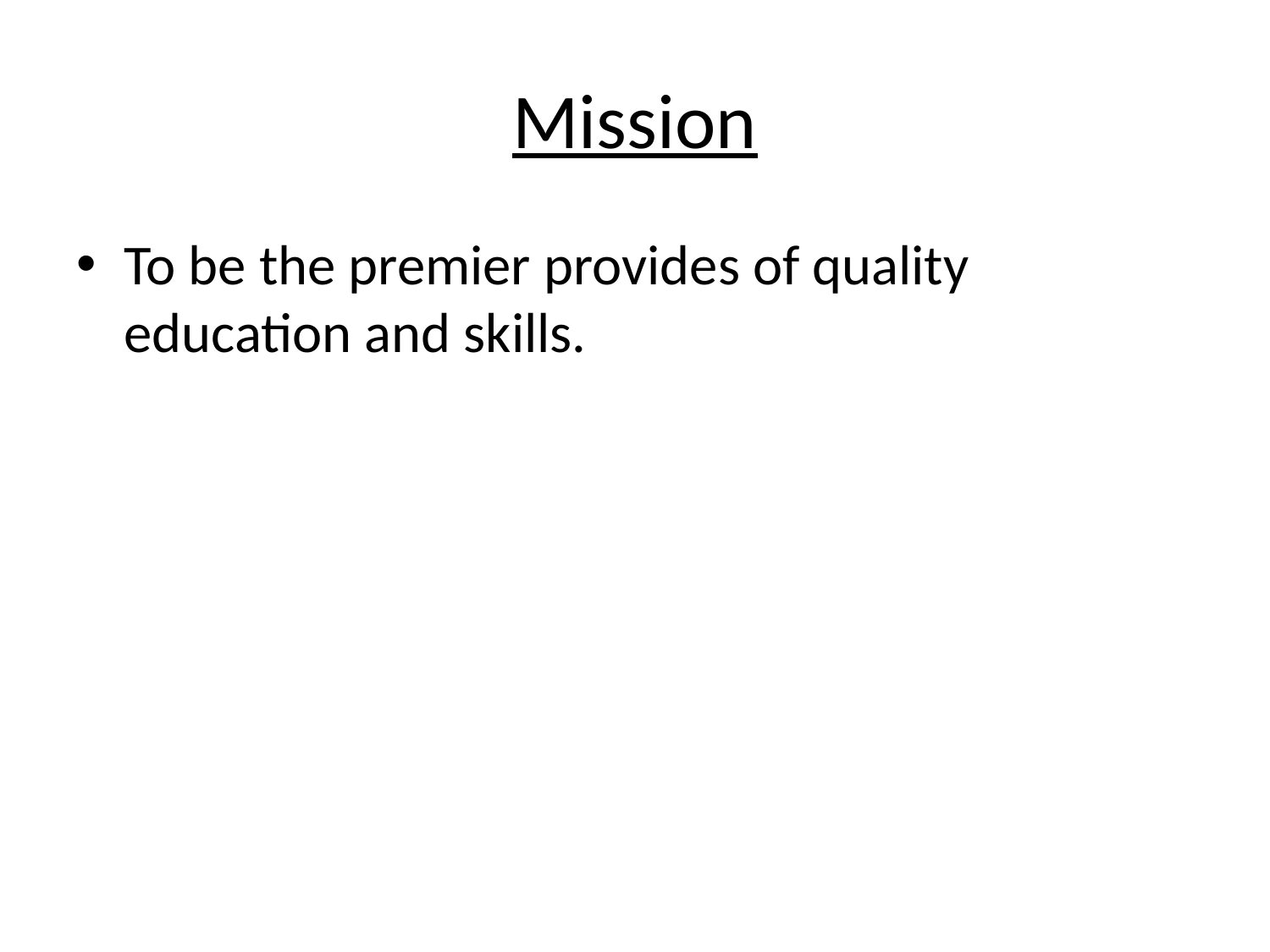

# Mission
To be the premier provides of quality education and skills.